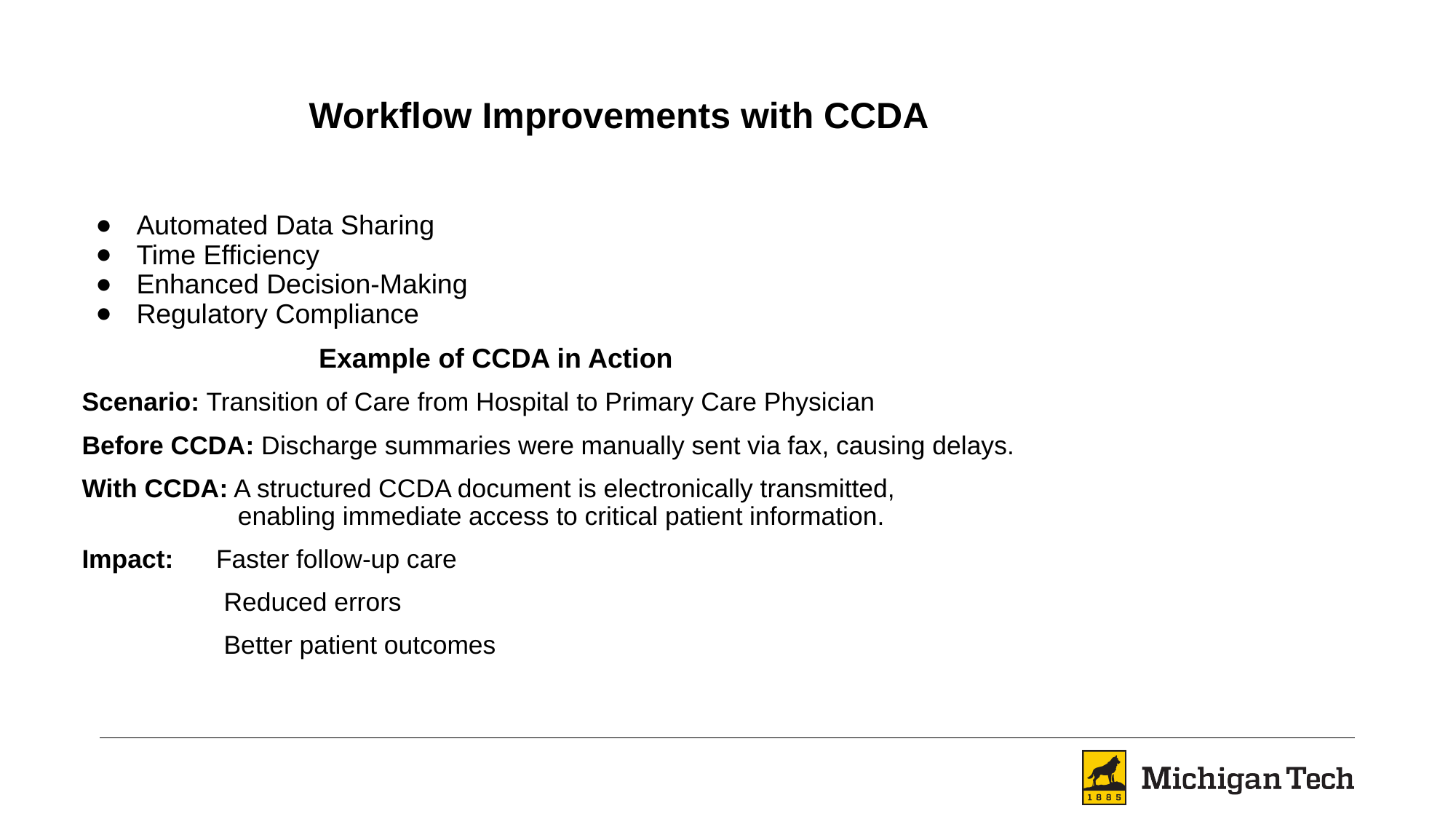

# Workflow Improvements with CCDA
Automated Data Sharing
Time Efficiency
Enhanced Decision-Making
Regulatory Compliance
                               Example of CCDA in Action
Scenario: Transition of Care from Hospital to Primary Care Physician
Before CCDA: Discharge summaries were manually sent via fax, causing delays.
With CCDA: A structured CCDA document is electronically transmitted,
                      enabling immediate access to critical patient information.
Impact:      Faster follow-up care
                 Reduced errors
                 Better patient outcomes